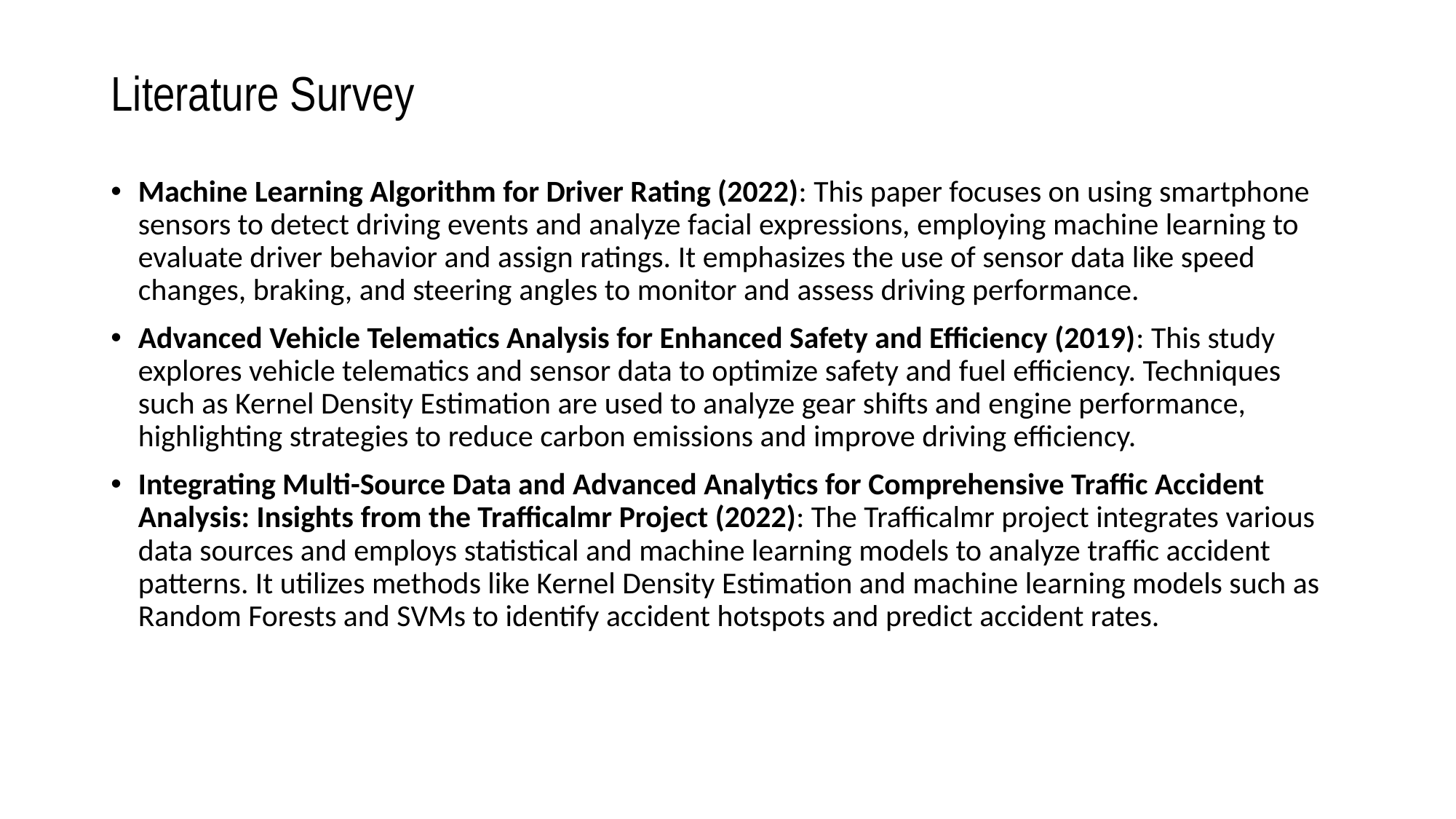

# Literature Survey
Machine Learning Algorithm for Driver Rating (2022): This paper focuses on using smartphone sensors to detect driving events and analyze facial expressions, employing machine learning to evaluate driver behavior and assign ratings. It emphasizes the use of sensor data like speed changes, braking, and steering angles to monitor and assess driving performance.
Advanced Vehicle Telematics Analysis for Enhanced Safety and Efficiency (2019): This study explores vehicle telematics and sensor data to optimize safety and fuel efficiency. Techniques such as Kernel Density Estimation are used to analyze gear shifts and engine performance, highlighting strategies to reduce carbon emissions and improve driving efficiency.
Integrating Multi-Source Data and Advanced Analytics for Comprehensive Traffic Accident Analysis: Insights from the Trafficalmr Project (2022): The Trafficalmr project integrates various data sources and employs statistical and machine learning models to analyze traffic accident patterns. It utilizes methods like Kernel Density Estimation and machine learning models such as Random Forests and SVMs to identify accident hotspots and predict accident rates.